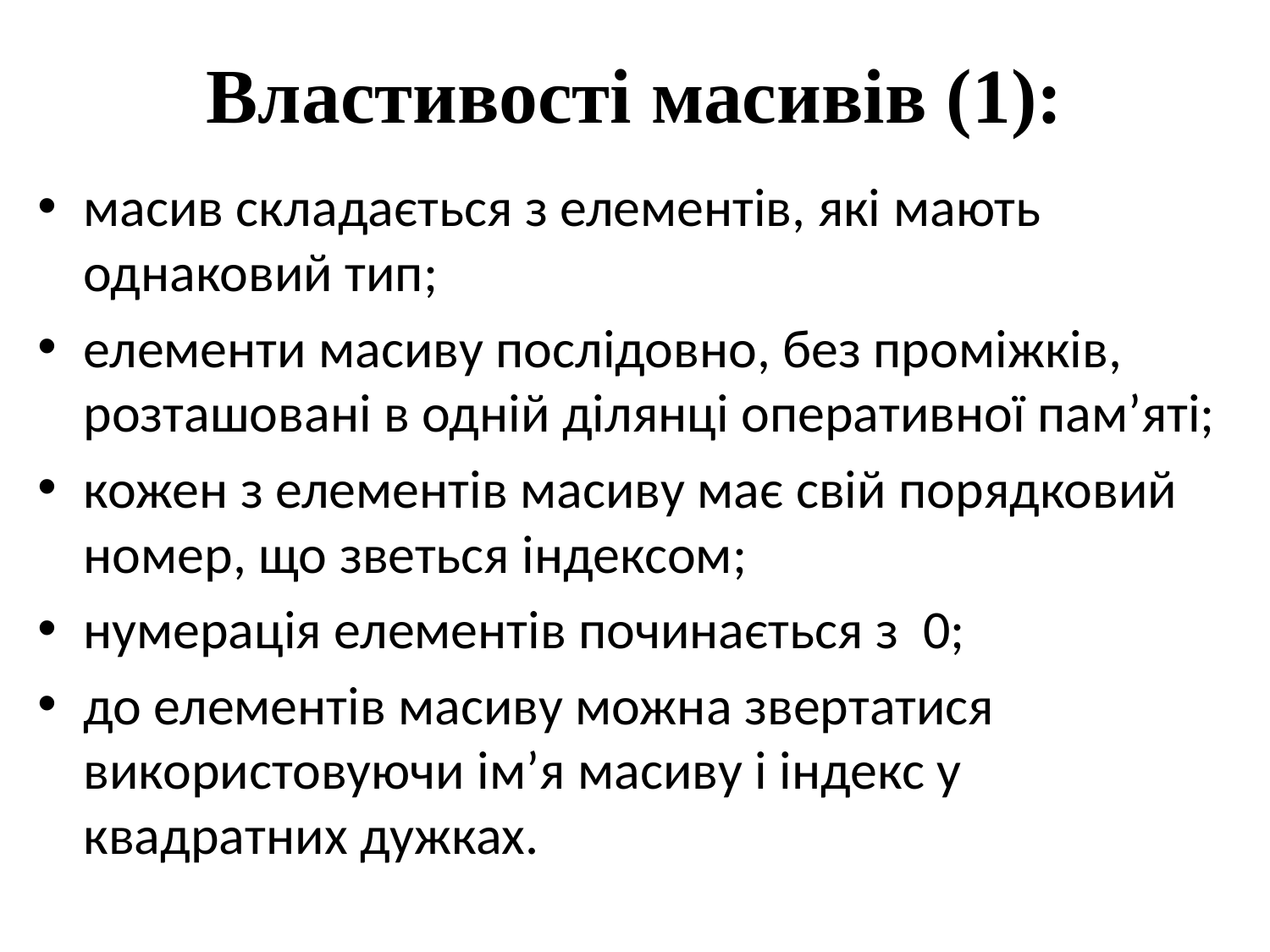

# Властивості масивів (1):
масив складається з елементів, які мають однаковий тип;
елементи масиву послідовно, без проміжків, розташовані в одній ділянці оперативної пам’яті;
кожен з елементів масиву має свій порядковий номер, що зветься індексом;
нумерація елементів починається з  0;
до елементів масиву можна звертатися використовуючи ім’я масиву і індекс у квадратних дужках.